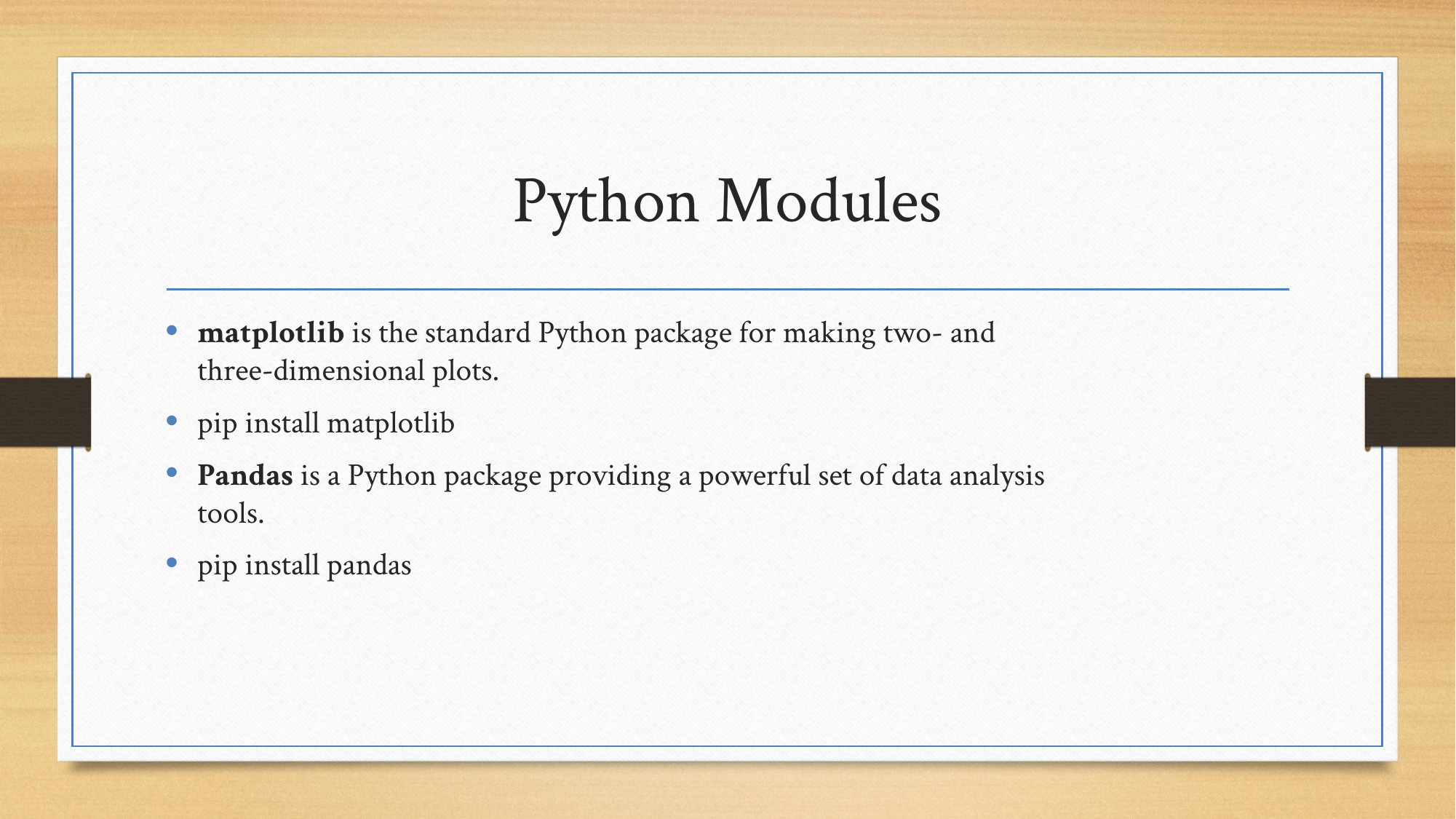

# Python Modules
matplotlib is the standard Python package for making two- and
three-dimensional plots.
pip install matplotlib
Pandas is a Python package providing a powerful set of data analysis
tools.
pip install pandas